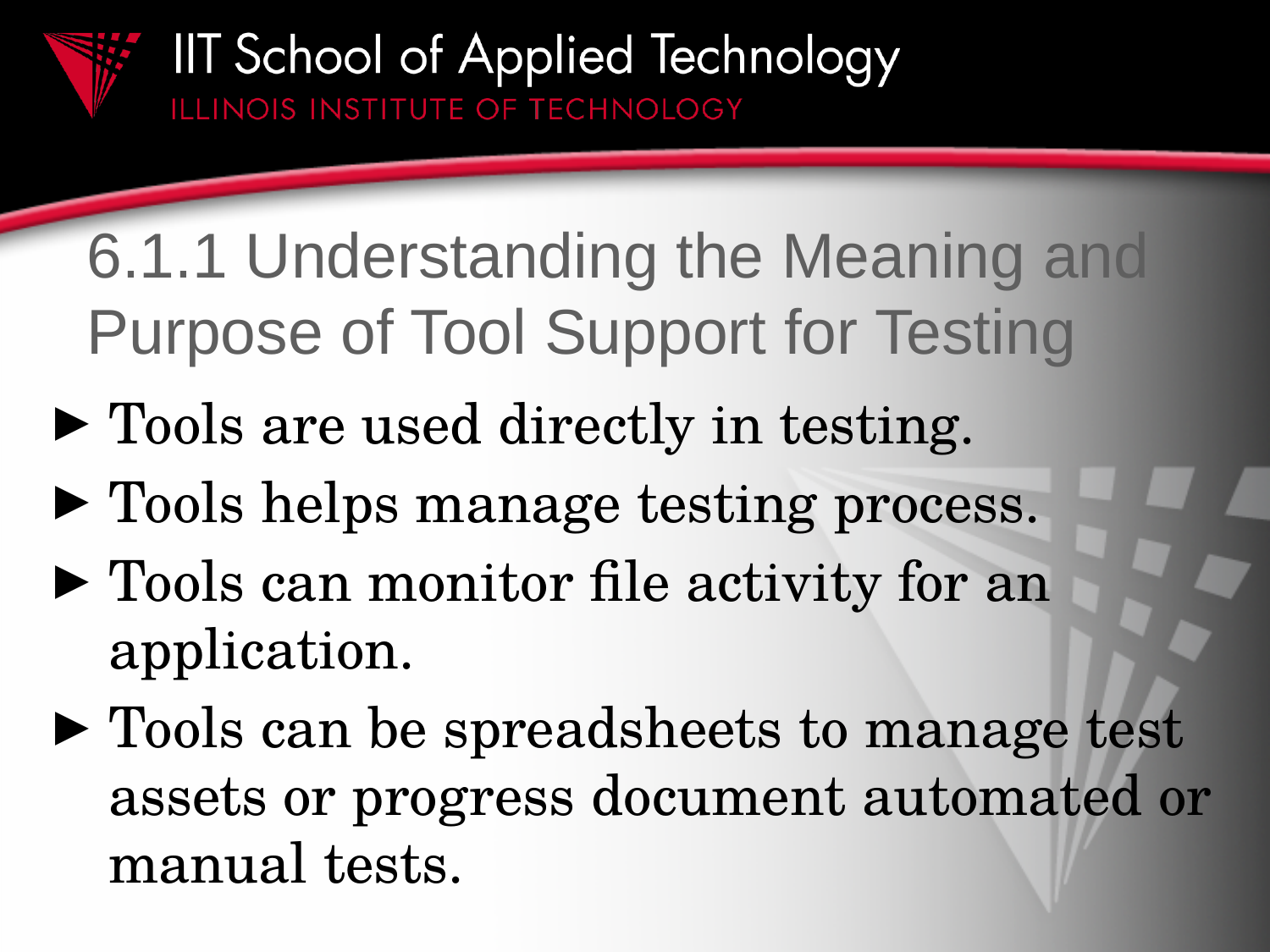

# 6.1.1 Understanding the Meaning and Purpose of Tool Support for Testing
Tools are used directly in testing.
Tools helps manage testing process.
Tools can monitor file activity for an application.
Tools can be spreadsheets to manage test assets or progress document automated or manual tests.